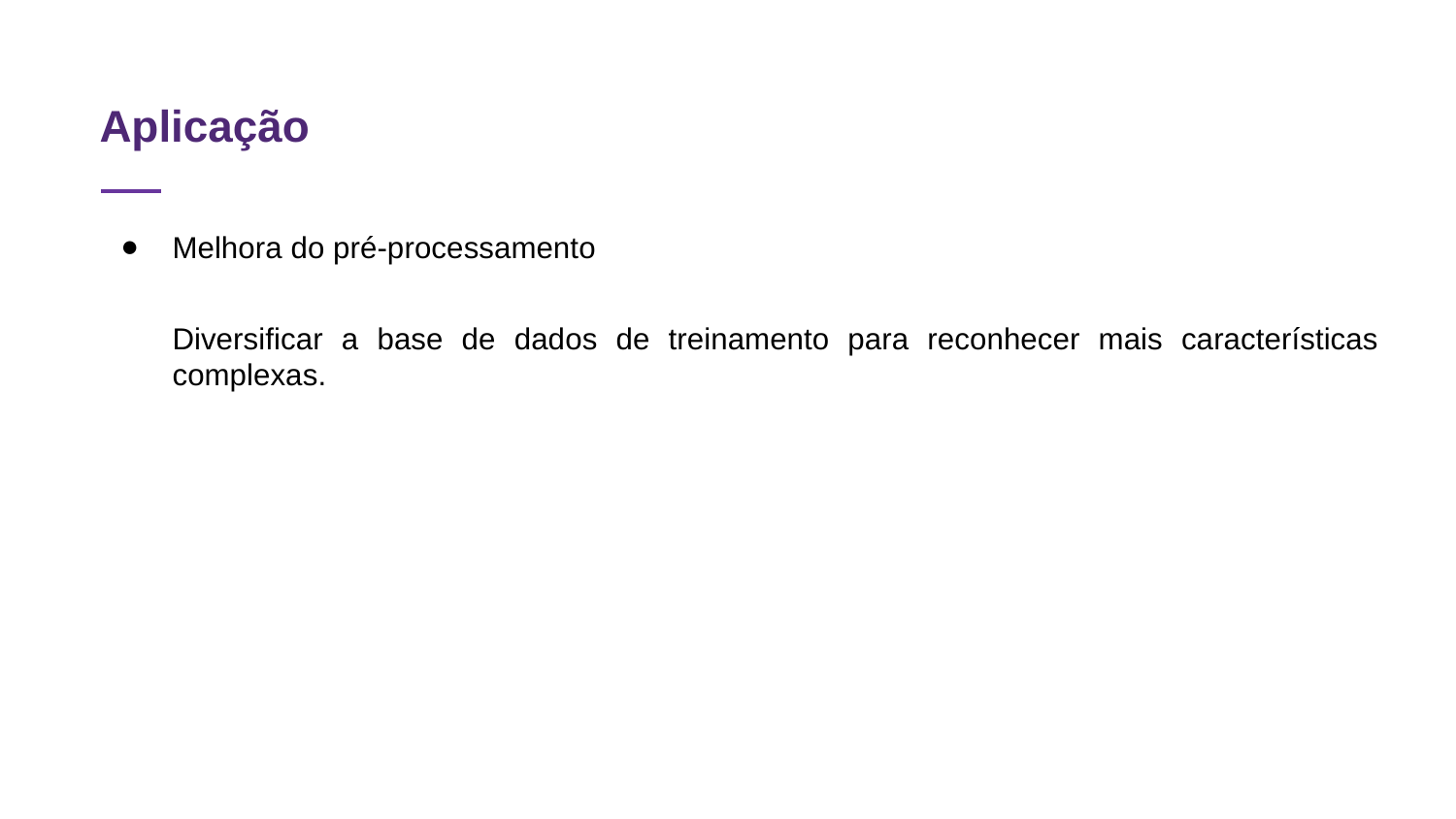

# Aplicação
Melhora do pré-processamento

Diversificar a base de dados de treinamento para reconhecer mais características complexas.